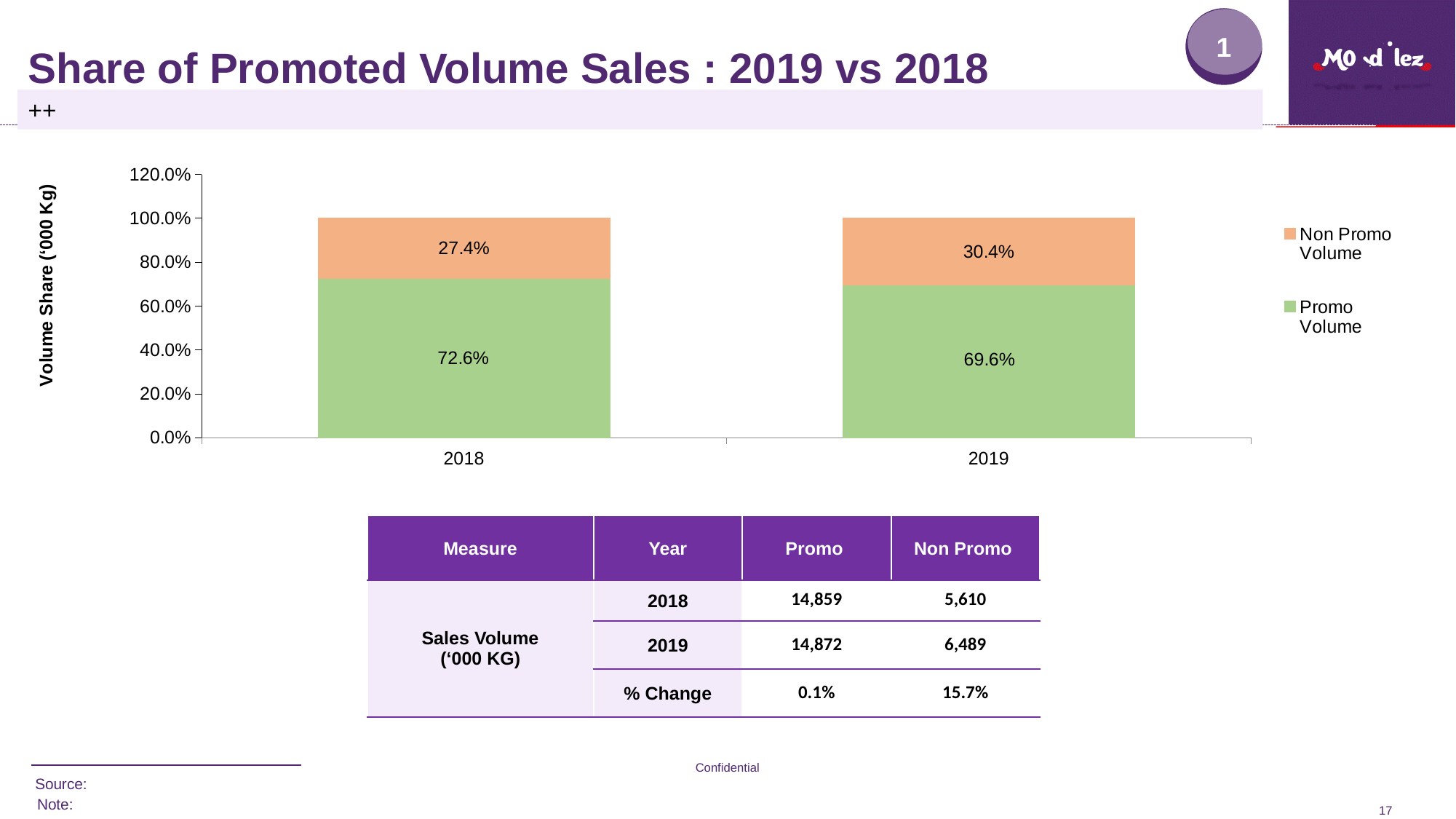

1

# Share of Promoted Volume Sales : 2019 vs 2018
++

### Chart

| Category | Promo Volume | Non Promo Volume |
|---|---|---|
| 2018 | 0.7259255971968113 | 0.2740744028031887 |
| 2019 | 0.6962240489397495 | 0.30377595106025057 |
| Measure | Year | Promo | Non Promo |
| --- | --- | --- | --- |
| Sales Volume (‘000 KG) | 2018 | 14,859 | 5,610 |
|  | 2019 | 14,872 | 6,489 |
|  | % Change | 0.1% | 15.7% |
Confidential
Source:

17
Note: